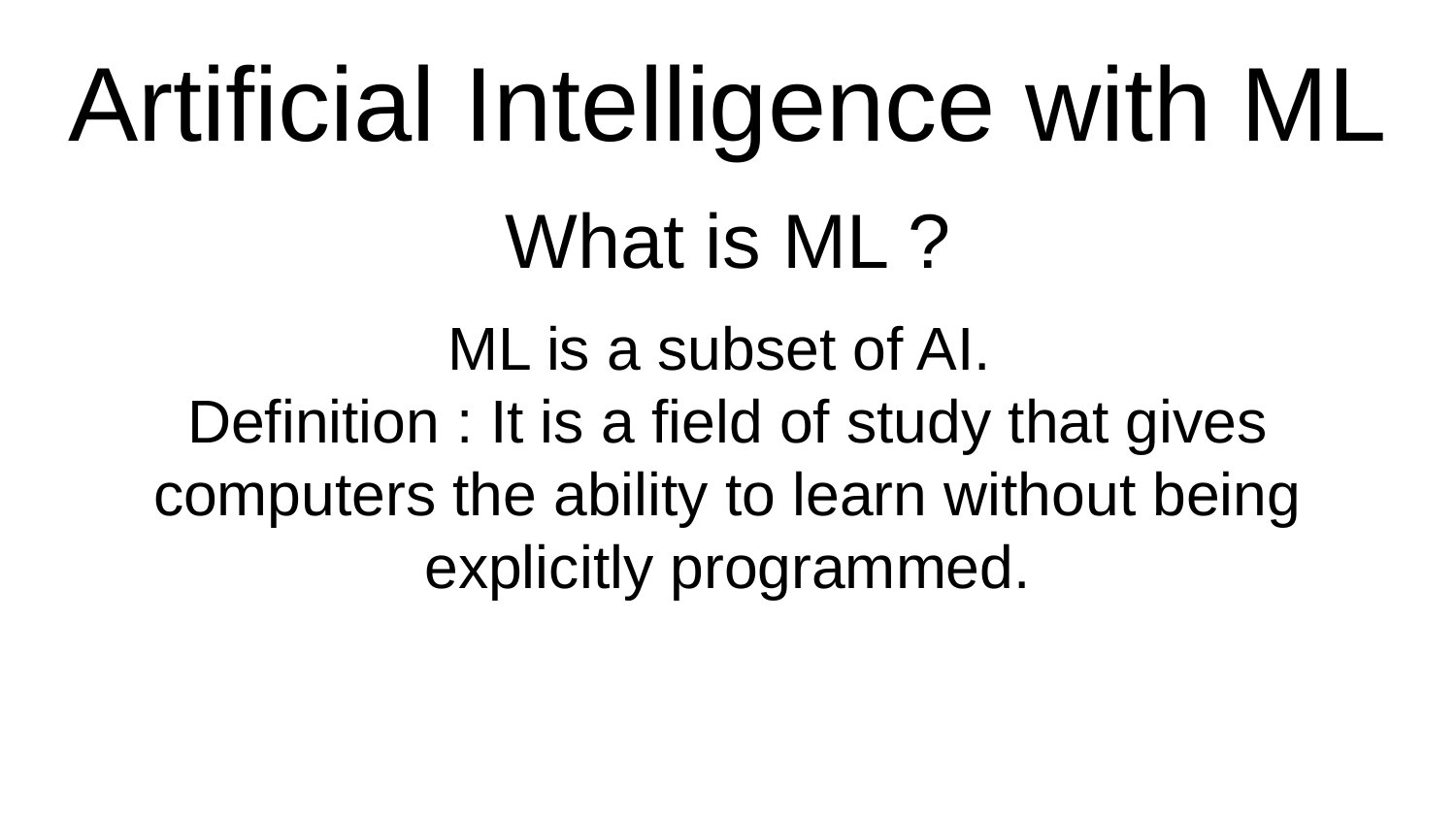

# Artificial Intelligence with ML
What is ML ?

ML is a subset of AI.
Definition : It is a field of study that gives computers the ability to learn without being explicitly programmed.